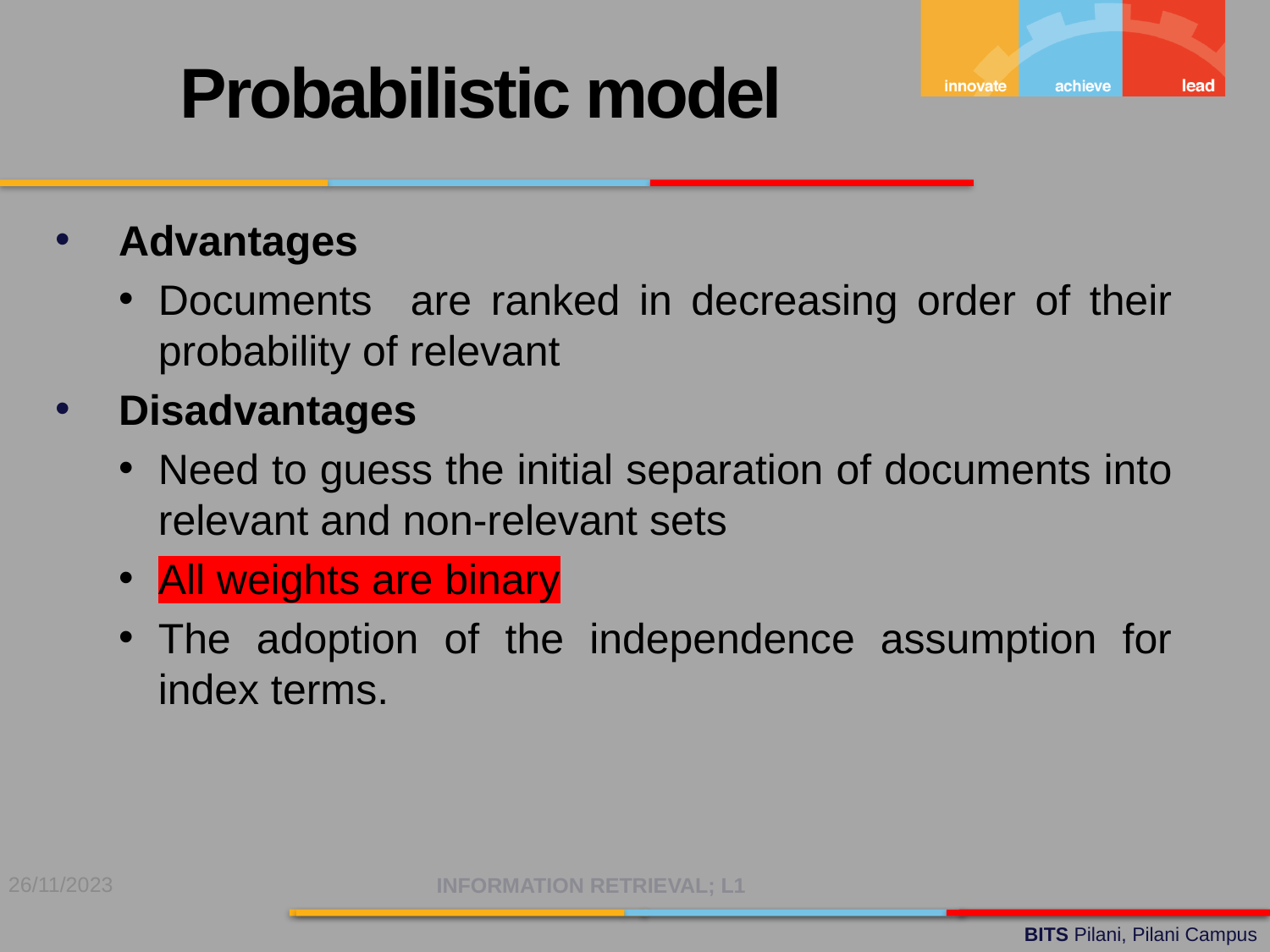

Probabilistic model
Advantages
Documents  are ranked in decreasing order of their probability of relevant
Disadvantages
Need to guess the initial separation of documents into relevant and non-relevant sets
All weights are binary
The adoption of the independence assumption for index terms.

26/11/2023
INFORMATION RETRIEVAL; L1